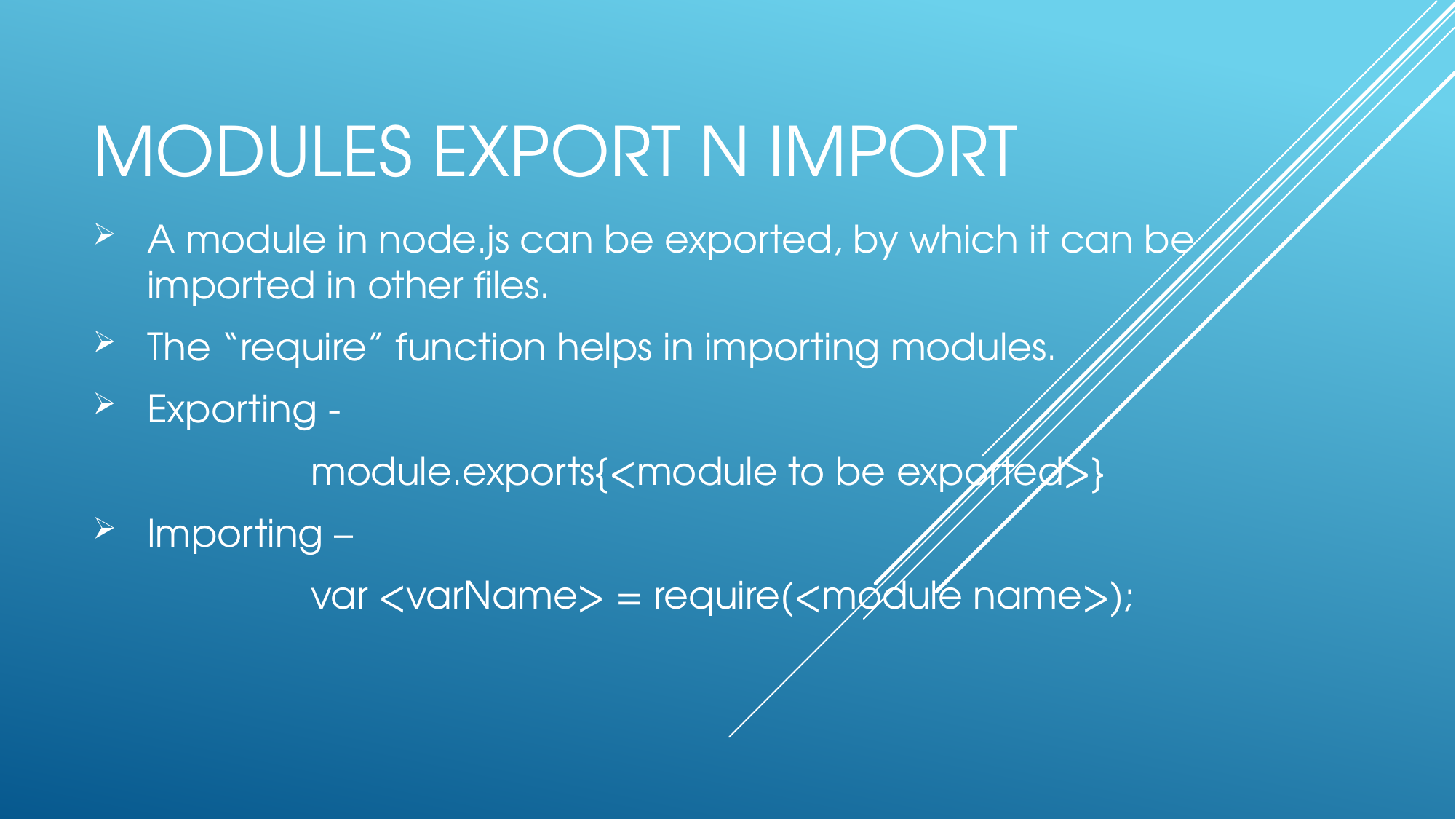

# Modules export n import
A module in node.js can be exported, by which it can be imported in other files.
The “require” function helps in importing modules.
Exporting -
		module.exports{<module to be exported>}
Importing –
		var <varName> = require(<module name>);